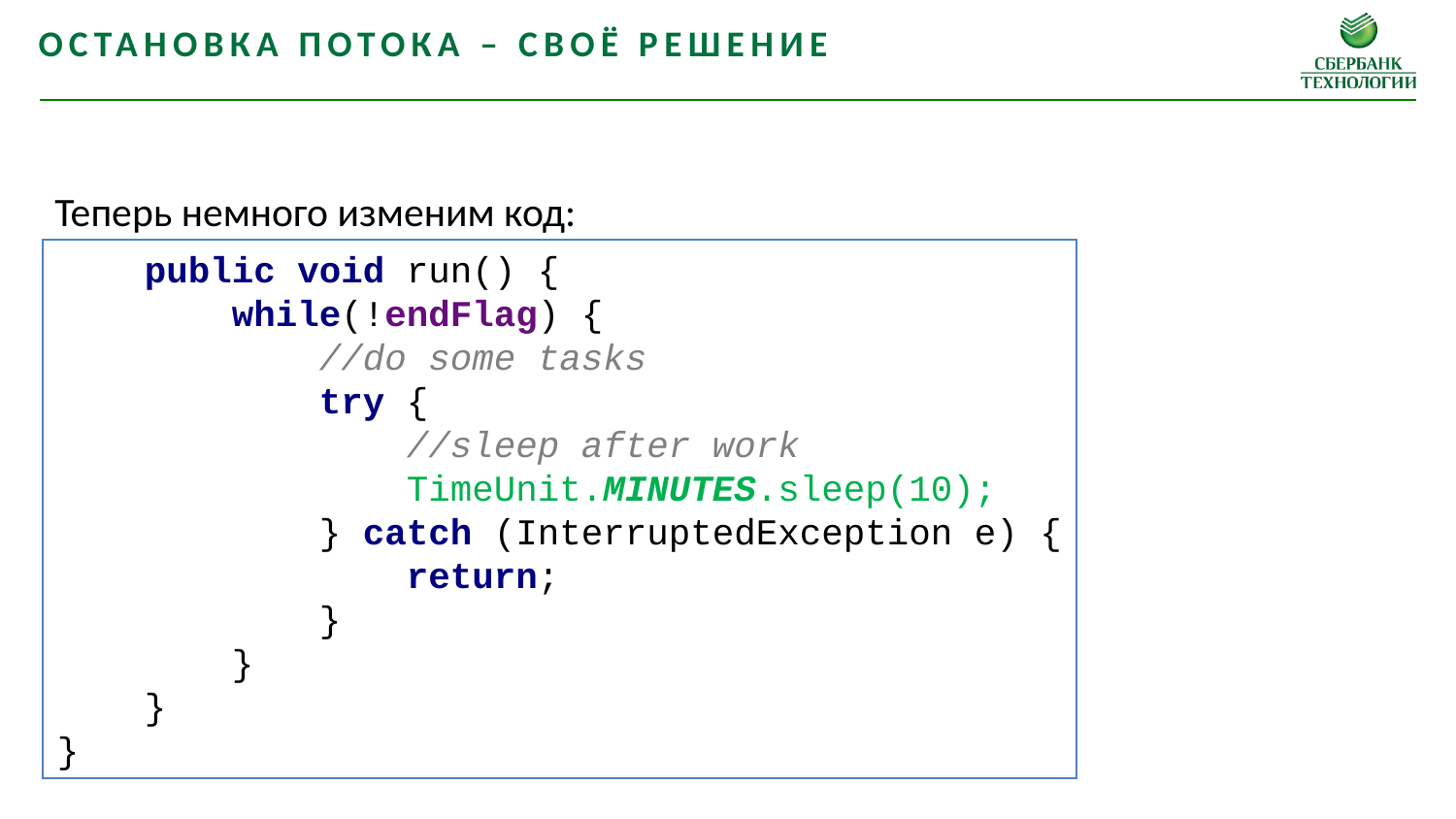

Остановка потока – своё решение
Теперь немного изменим код:

    public void run() {
        while(!endFlag) {
            //do some tasks
            try {
                //sleep after work
                TimeUnit.MINUTES.sleep(10);
            } catch (InterruptedException e) {
                return;
            }
        }
    }
}